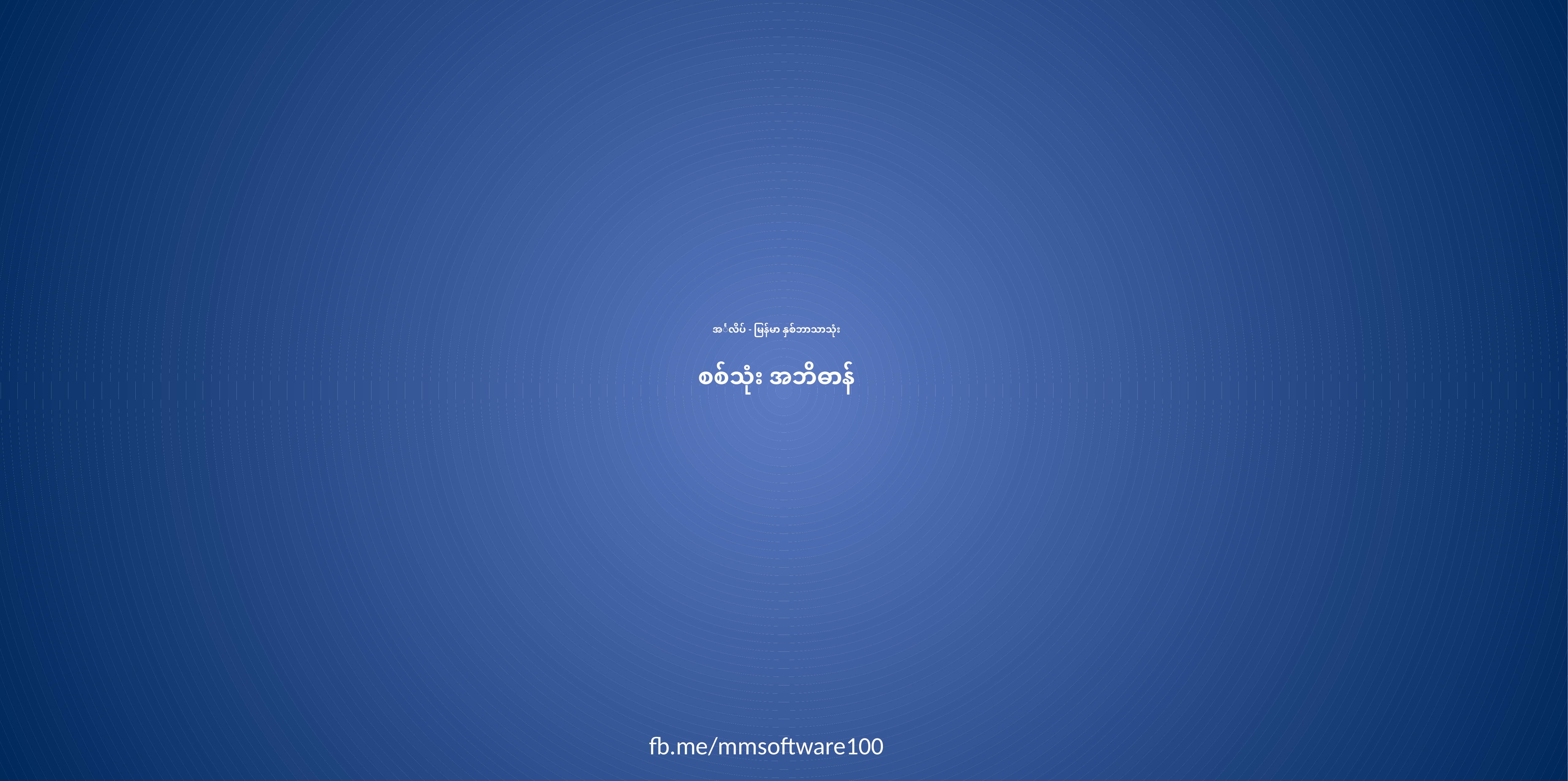

# အင်္ဂလိပ် - မြန်မာ နှစ်ဘာသာသုံး စစ်သုံး အဘိဓာန်
fb.me/mmsoftware100